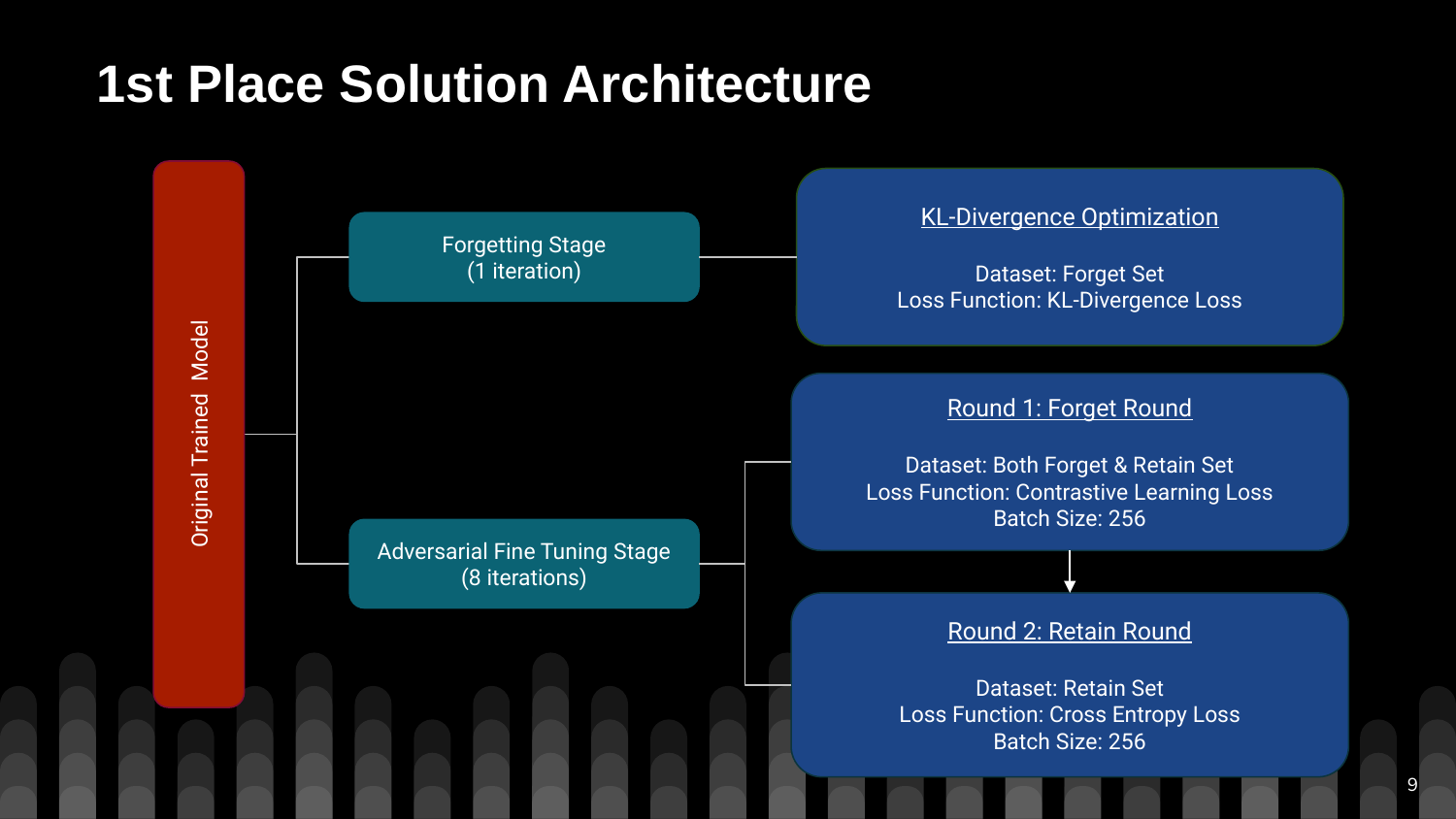

# 1st Place Solution Architecture
KL-Divergence Optimization

Dataset: Forget Set
Loss Function: KL-Divergence Loss
Forgetting Stage
(1 iteration)
Round 1: Forget Round

Dataset: Both Forget & Retain Set
Loss Function: Contrastive Learning Loss
Batch Size: 256
Original Trained  Model
Adversarial Fine Tuning Stage
(8 iterations)
Round 2: Retain Round

Dataset: Retain Set
Loss Function: Cross Entropy Loss
Batch Size: 256
9